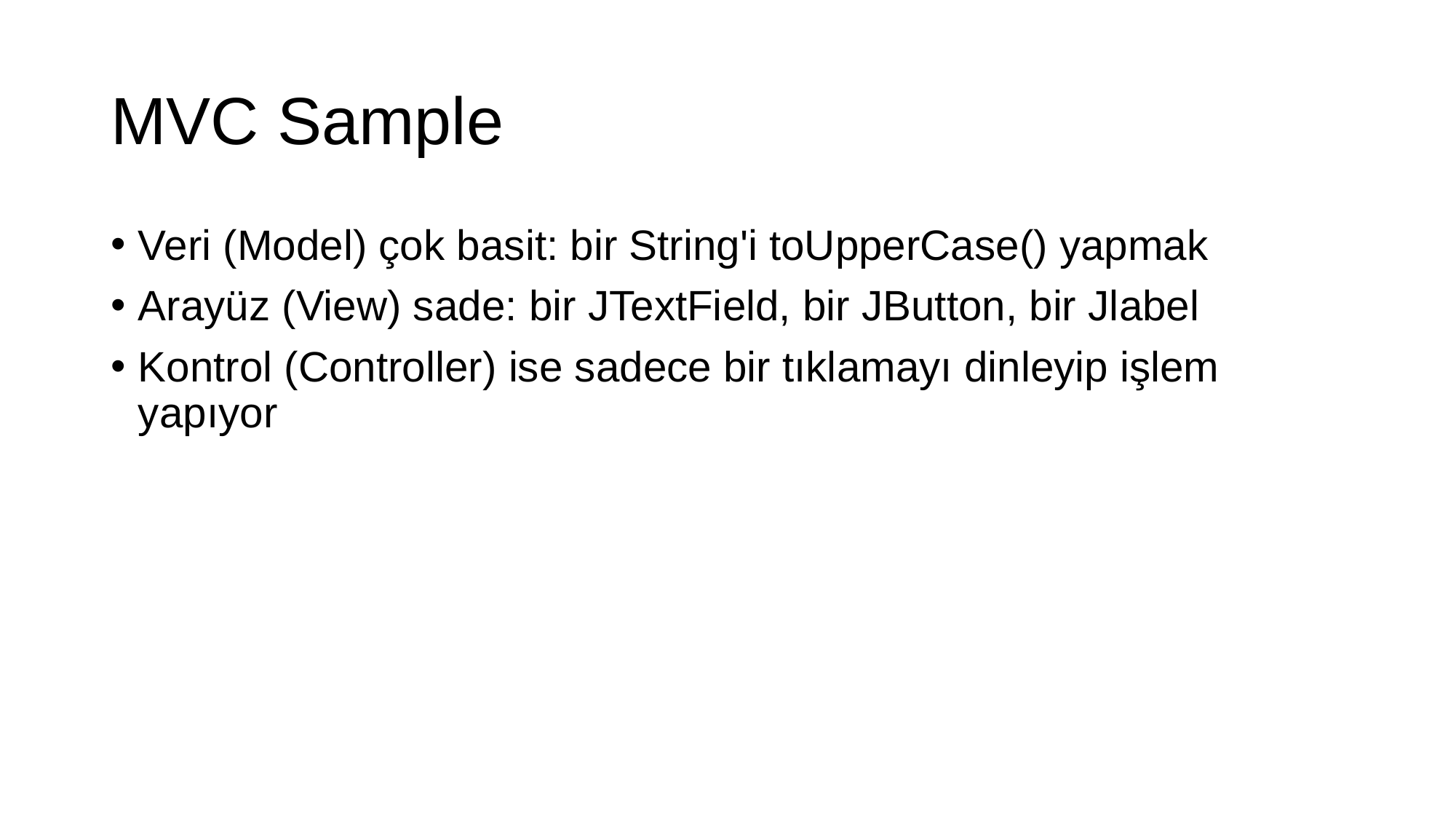

# MVC Sample
Veri (Model) çok basit: bir String'i toUpperCase() yapmak
Arayüz (View) sade: bir JTextField, bir JButton, bir Jlabel
Kontrol (Controller) ise sadece bir tıklamayı dinleyip işlem yapıyor